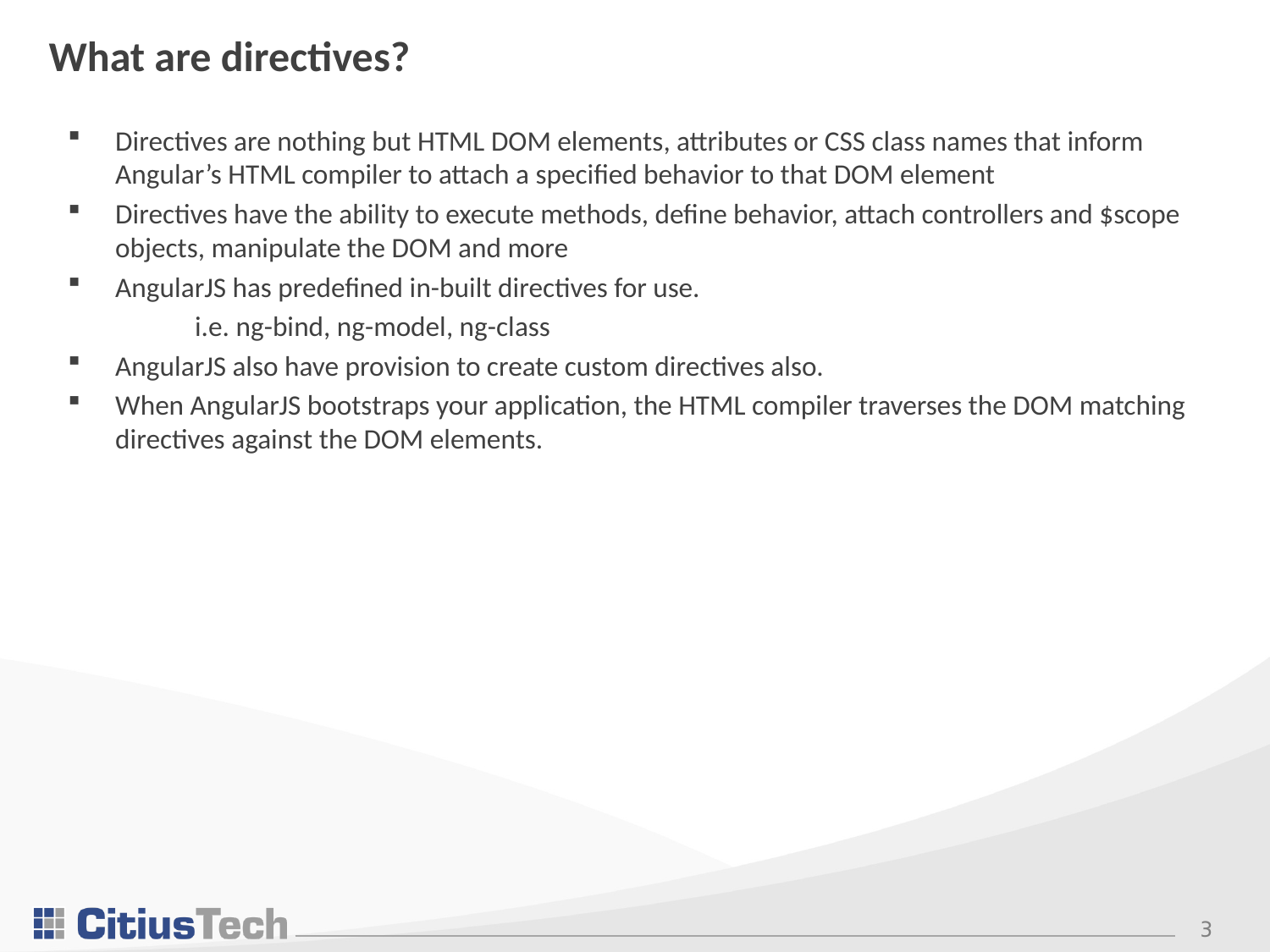

# What are directives?
Directives are nothing but HTML DOM elements, attributes or CSS class names that inform Angular’s HTML compiler to attach a specified behavior to that DOM element
Directives have the ability to execute methods, define behavior, attach controllers and $scope objects, manipulate the DOM and more
AngularJS has predefined in-built directives for use.
	i.e. ng-bind, ng-model, ng-class
AngularJS also have provision to create custom directives also.
When AngularJS bootstraps your application, the HTML compiler traverses the DOM matching directives against the DOM elements.